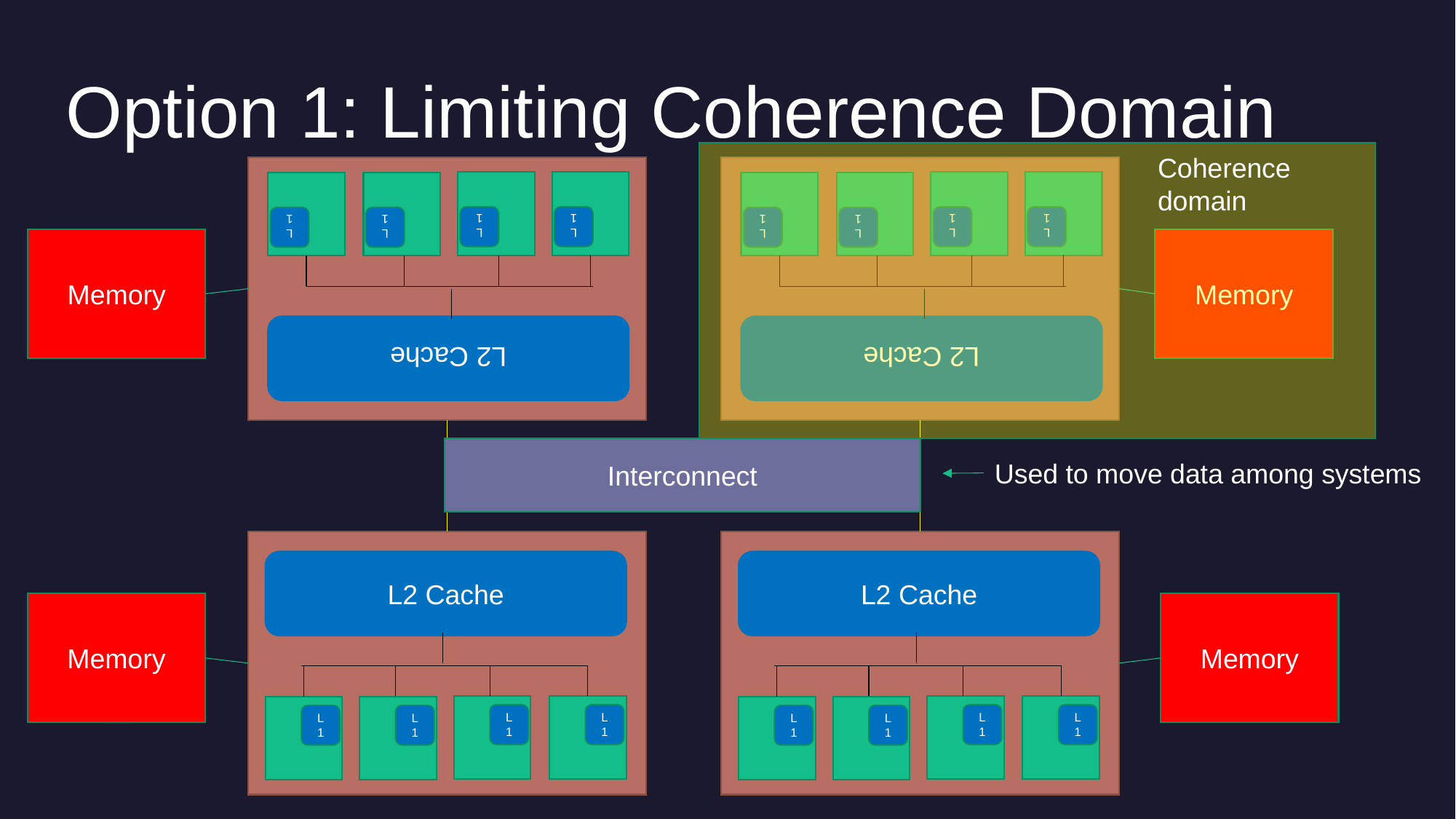

# Option 1: Limiting Coherence Domain

Coherence domain

L2 Cache
L2 Cache

L1

L1

L1

L1

L1

L1

L1

L1
Memory
Memory
Interconnect

L2 Cache
L2 Cache

L1

L1

L1

L1

L1

L1

L1

L1
Memory
Memory
Used to move data among systems